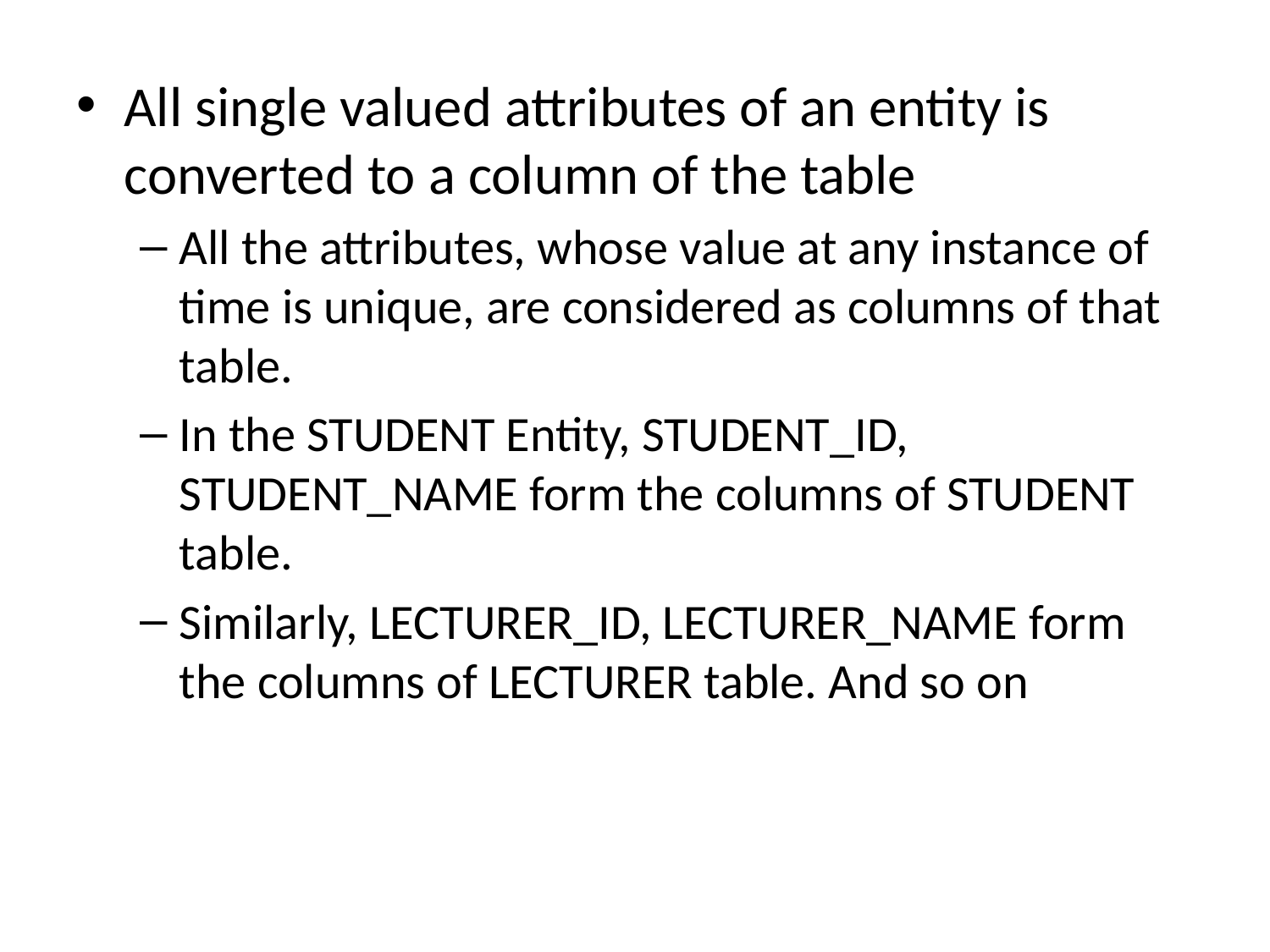

All single valued attributes of an entity is converted to a column of the table
All the attributes, whose value at any instance of time is unique, are considered as columns of that table.
In the STUDENT Entity, STUDENT_ID, STUDENT_NAME form the columns of STUDENT table.
Similarly, LECTURER_ID, LECTURER_NAME form the columns of LECTURER table. And so on